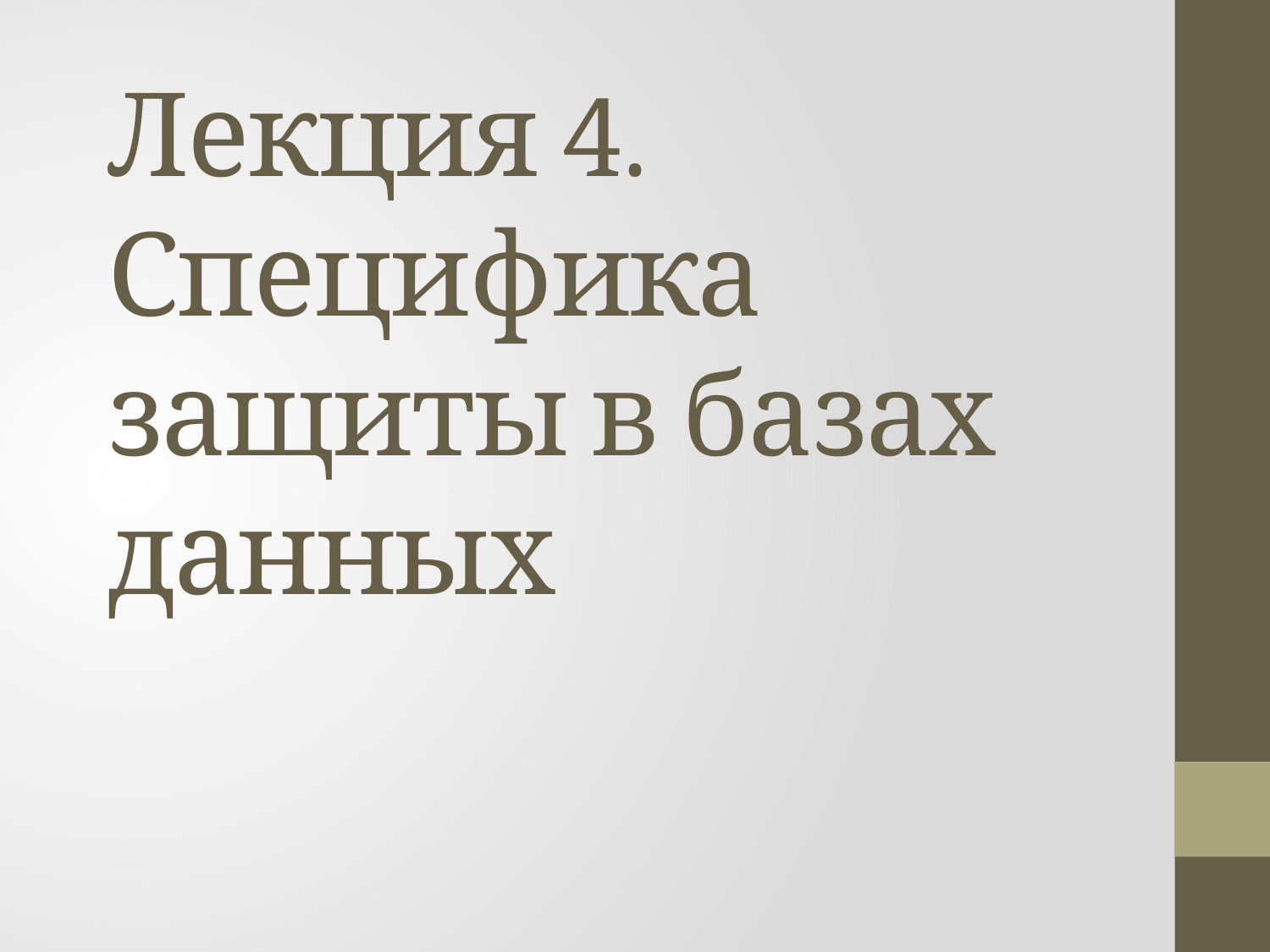

# Лекция 4. Специфика защиты в базах данных